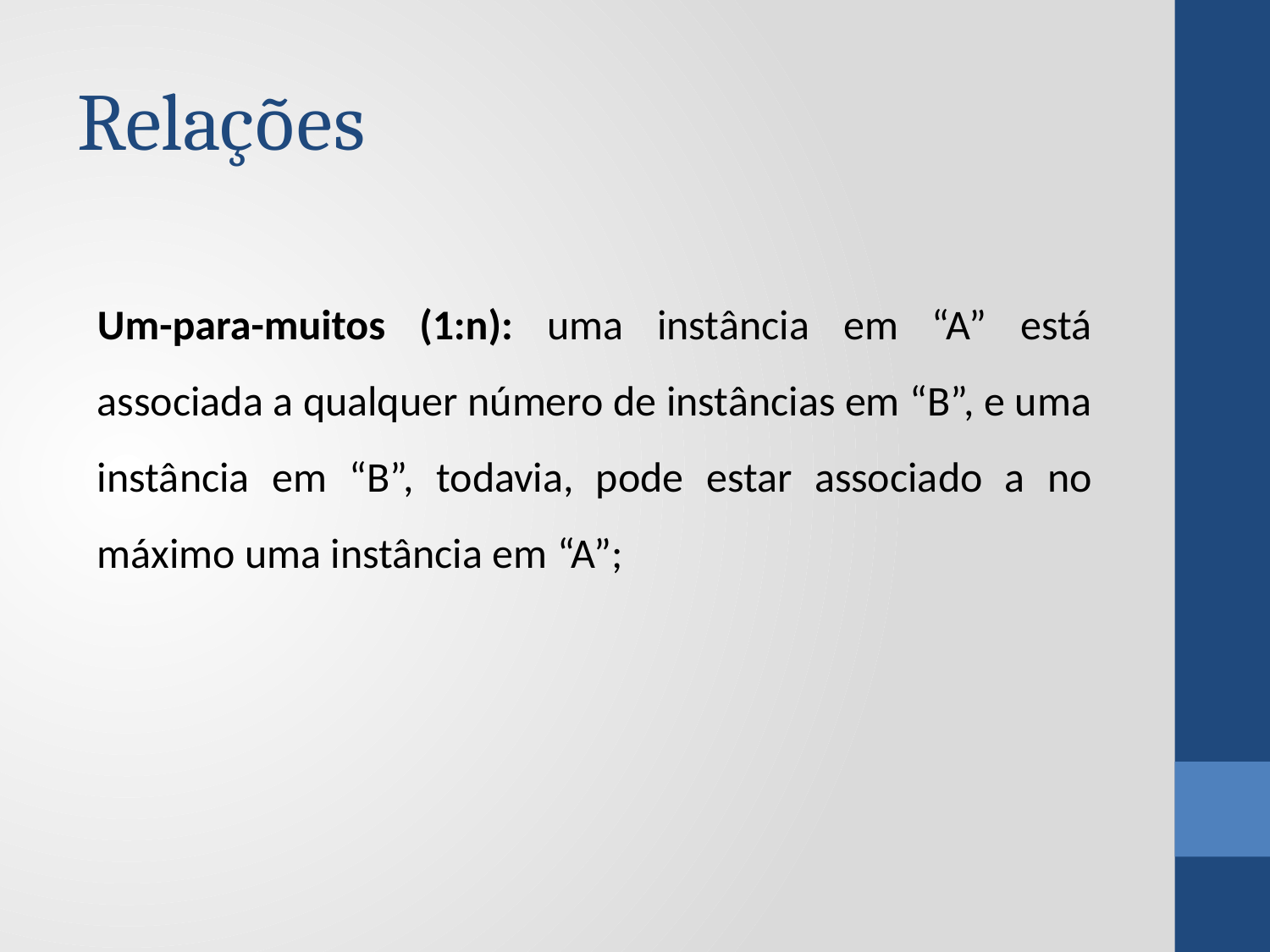

# Relações
Um-para-muitos (1:n): uma instância em “A” está associada a qualquer número de instâncias em “B”, e uma instância em “B”, todavia, pode estar associado a no máximo uma instância em “A”;